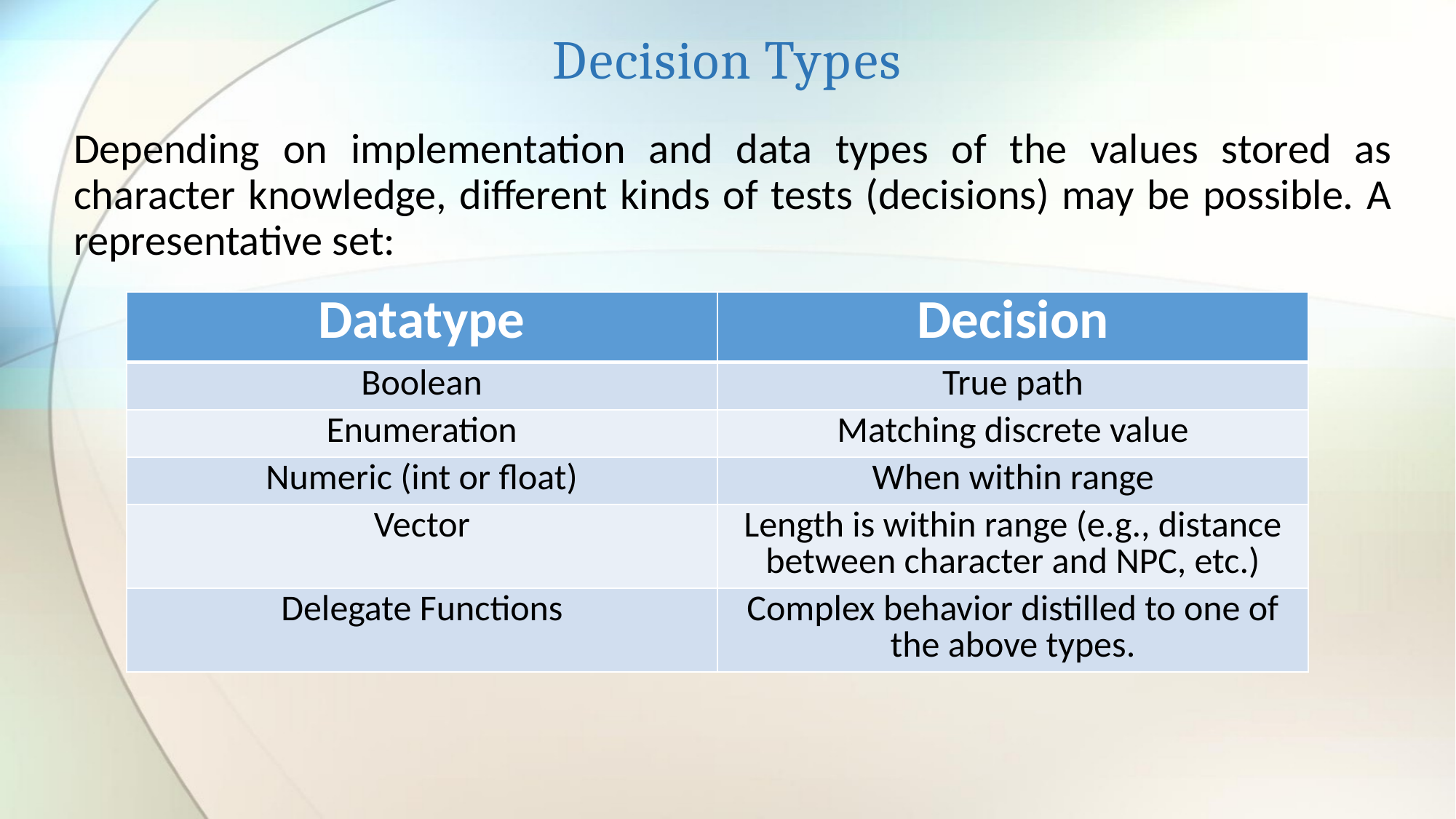

# Decision Types
Depending on implementation and data types of the values stored as character knowledge, different kinds of tests (decisions) may be possible. A representative set:
| Datatype | Decision |
| --- | --- |
| Boolean | True path |
| Enumeration | Matching discrete value |
| Numeric (int or float) | When within range |
| Vector | Length is within range (e.g., distance between character and NPC, etc.) |
| Delegate Functions | Complex behavior distilled to one of the above types. |